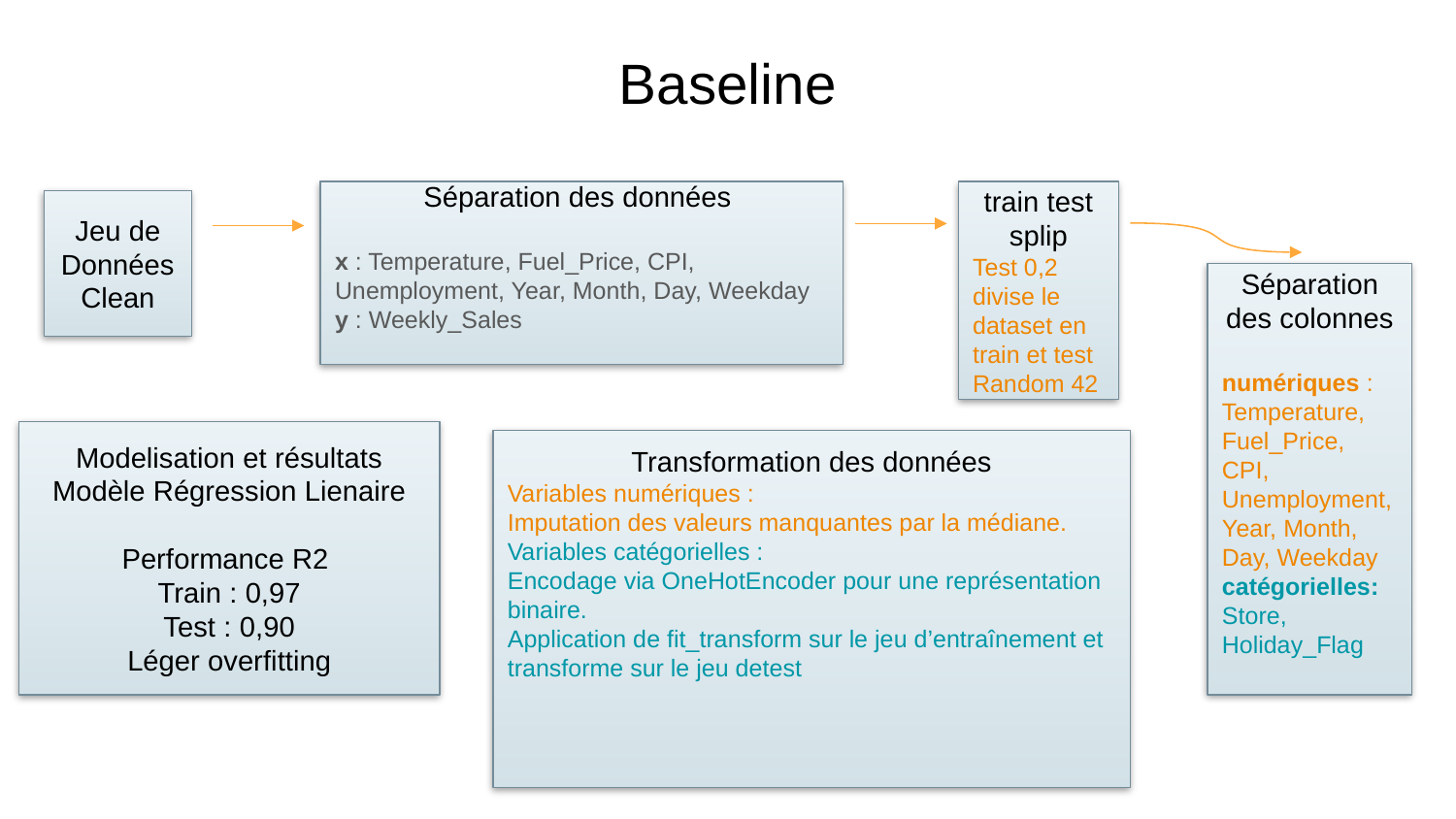

# Baseline
train test splip
Test 0,2 divise le dataset en train et test Random 42
Séparation des données

x : Temperature, Fuel_Price, CPI, Unemployment, Year, Month, Day, Weekday
y : Weekly_Sales

Jeu de Données Clean
Séparation des colonnes

numériques : Temperature, Fuel_Price, CPI, Unemployment, Year, Month, Day, Weekday
catégorielles: Store, Holiday_Flag

Modelisation et résultats
Modèle Régression Lienaire

Performance R2
Train : 0,97
Test : 0,90
Léger overfitting
Transformation des données
Variables numériques :
Imputation des valeurs manquantes par la médiane.
Variables catégorielles :
Encodage via OneHotEncoder pour une représentation binaire.
Application de fit_transform sur le jeu d’entraînement et transforme sur le jeu detest